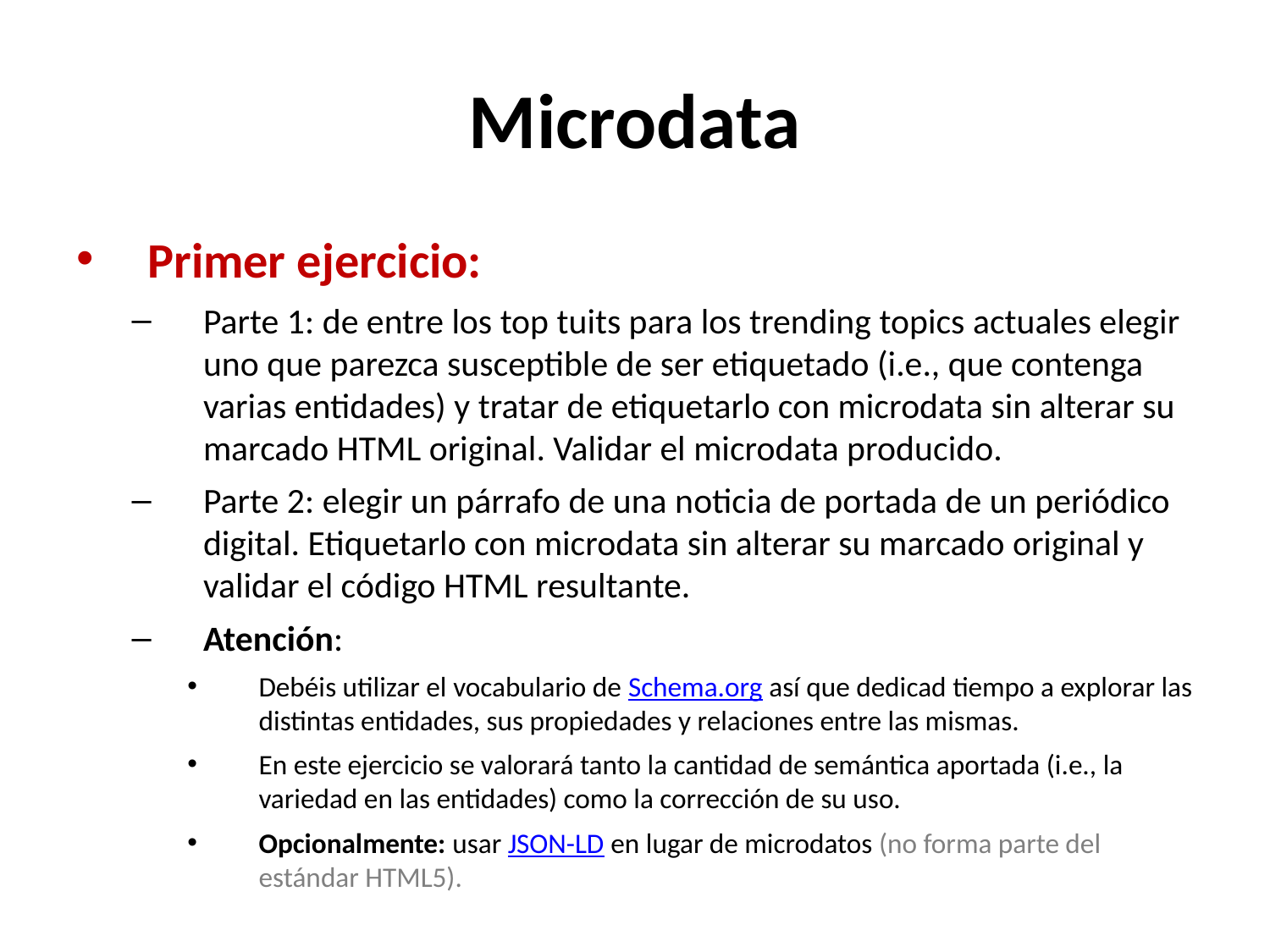

# Microdata
Primer ejercicio:
Parte 1: de entre los top tuits para los trending topics actuales elegir uno que parezca susceptible de ser etiquetado (i.e., que contenga varias entidades) y tratar de etiquetarlo con microdata sin alterar su marcado HTML original. Validar el microdata producido.
Parte 2: elegir un párrafo de una noticia de portada de un periódico digital. Etiquetarlo con microdata sin alterar su marcado original y validar el código HTML resultante.
Atención:
Debéis utilizar el vocabulario de Schema.org así que dedicad tiempo a explorar las distintas entidades, sus propiedades y relaciones entre las mismas.
En este ejercicio se valorará tanto la cantidad de semántica aportada (i.e., la variedad en las entidades) como la corrección de su uso.
Opcionalmente: usar JSON-LD en lugar de microdatos (no forma parte del estándar HTML5).